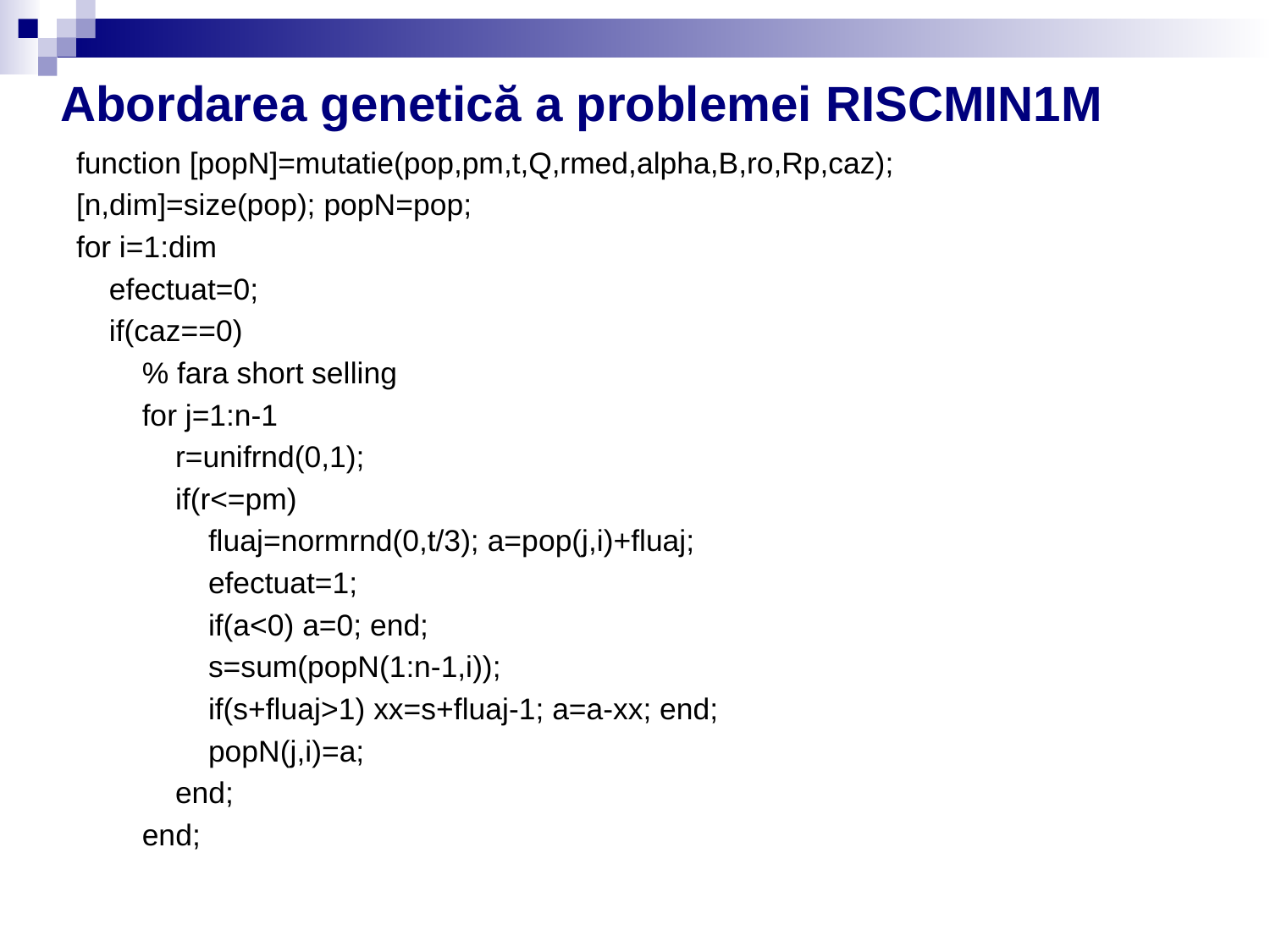

# Abordarea genetică a problemei RISCMIN1M
function [popN]=mutatie(pop,pm,t,Q,rmed,alpha,B,ro,Rp,caz);
[n,dim]=size(pop); popN=pop;
for i=1:dim
    efectuat=0;
    if(caz==0)
        % fara short selling
        for j=1:n-1
            r=unifrnd(0,1);
            if(r<=pm)
                fluaj=normrnd(0,t/3); a=pop(j,i)+fluaj;
                efectuat=1;
                if(a<0) a=0; end;
                s=sum(popN(1:n-1,i));
                if(s+fluaj>1) xx=s+fluaj-1; a=a-xx; end;
                popN(j,i)=a;
            end;
        end;